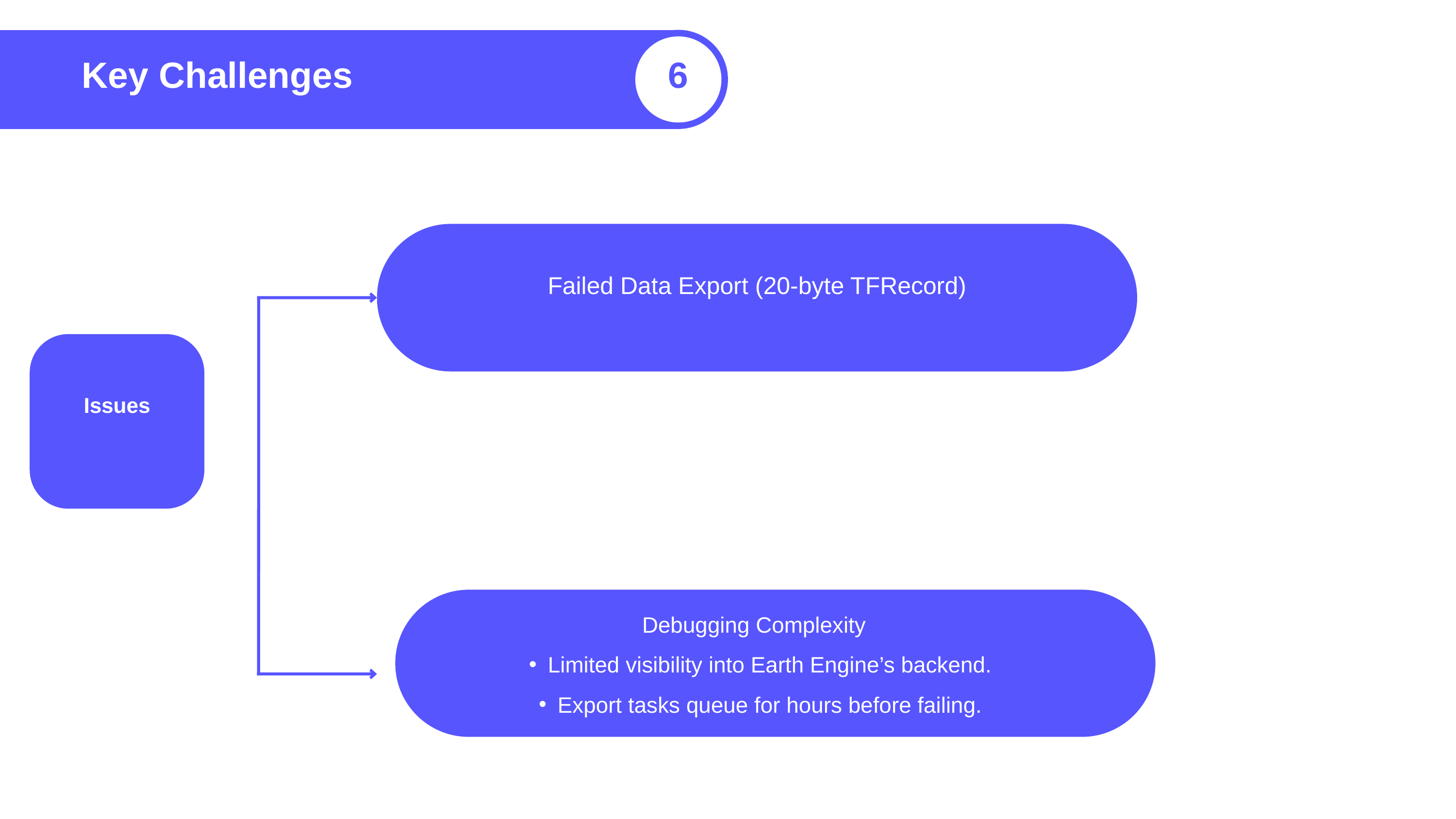

Key Challenges

6

Failed Data Export (20-byte TFRecord)

Issues

 Debugging Complexity
Limited visibility into Earth Engine’s backend.
Export tasks queue for hours before failing.